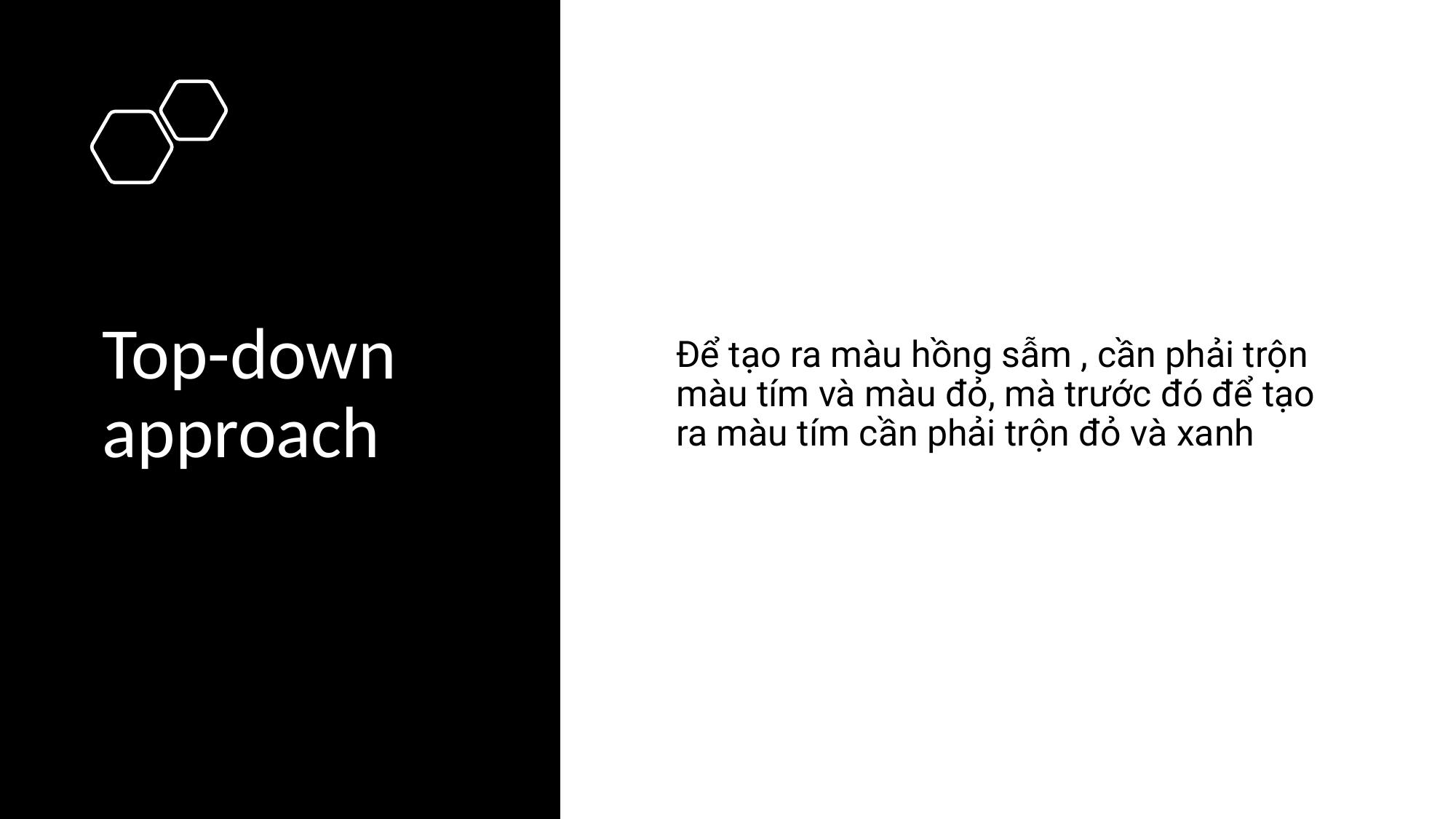

# Top-down approach
Để tạo ra màu hồng sẫm , cần phải trộn màu tím và màu đỏ, mà trước đó để tạo ra màu tím cần phải trộn đỏ và xanh